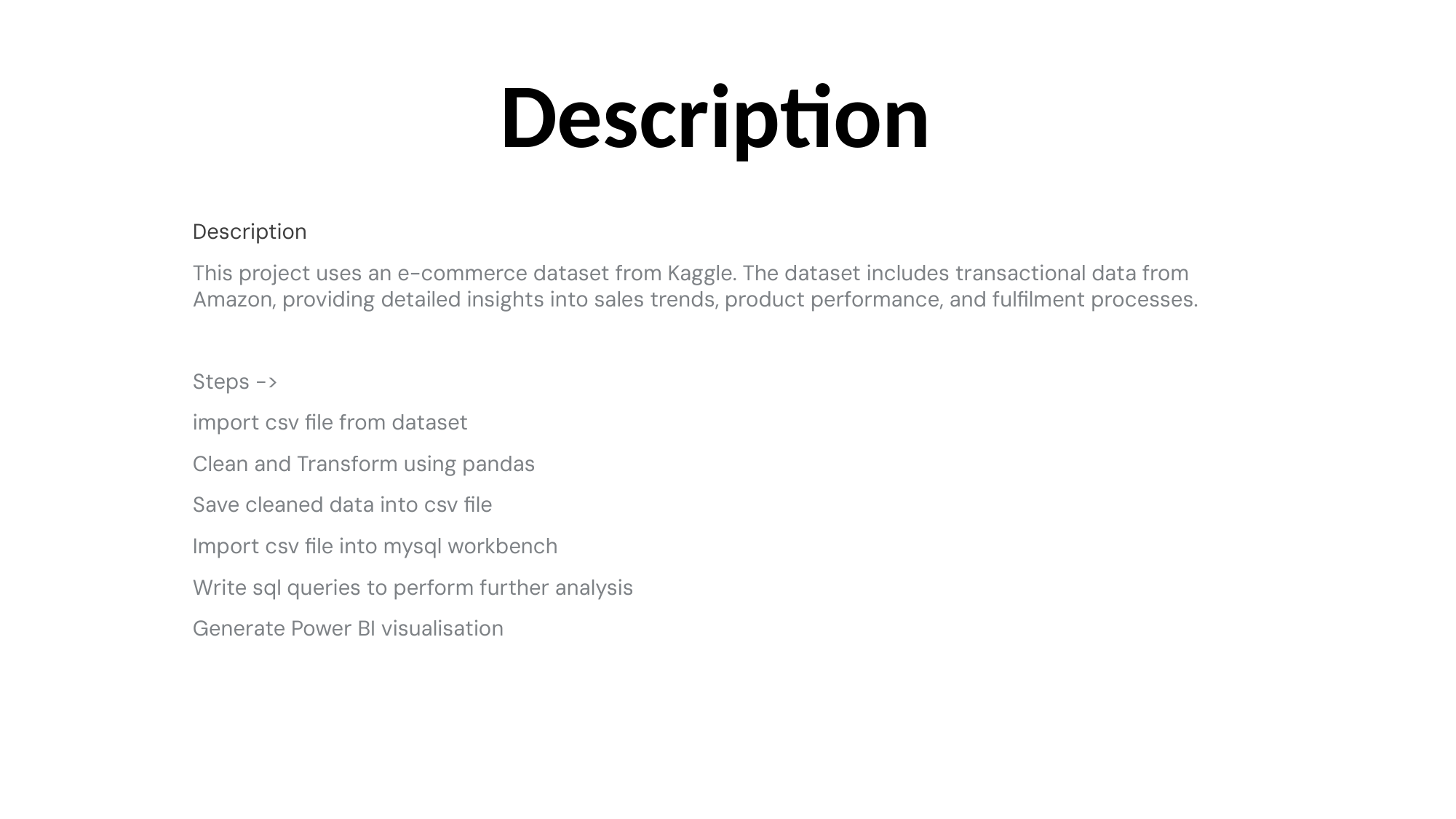

# Description
Description
This project uses an e-commerce dataset from Kaggle. The dataset includes transactional data from Amazon, providing detailed insights into sales trends, product performance, and fulfilment processes.

Steps ->
import csv file from dataset
Clean and Transform using pandas
Save cleaned data into csv file
Import csv file into mysql workbench
Write sql queries to perform further analysis
Generate Power BI visualisation